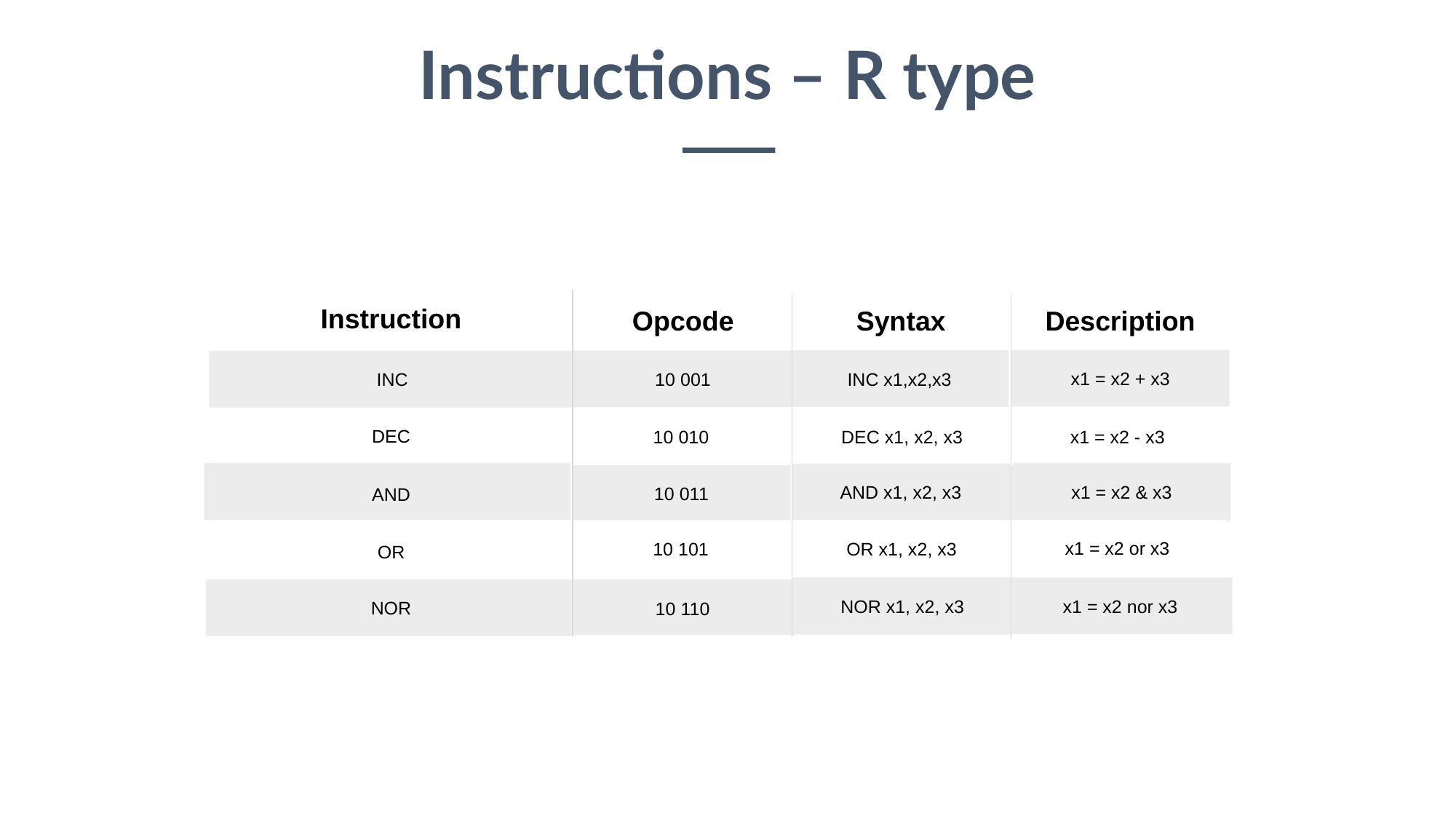

Instructions – R type

Instruction
Opcode
Syntax
Description

10 001
  INC

DEC

AND

OR

NOR
x1 = x2 + x3
INC x1,x2,x3
INC
x1 = x2 - x3
DEC x1, x2, x3
10 010

x1 = x2 & x3
AND x1, x2, x3
10 011
x1 = x2 or x3
OR x1, x2, x3
10 101
x1 = x2 nor x3
NOR x1, x2, x3

10 110